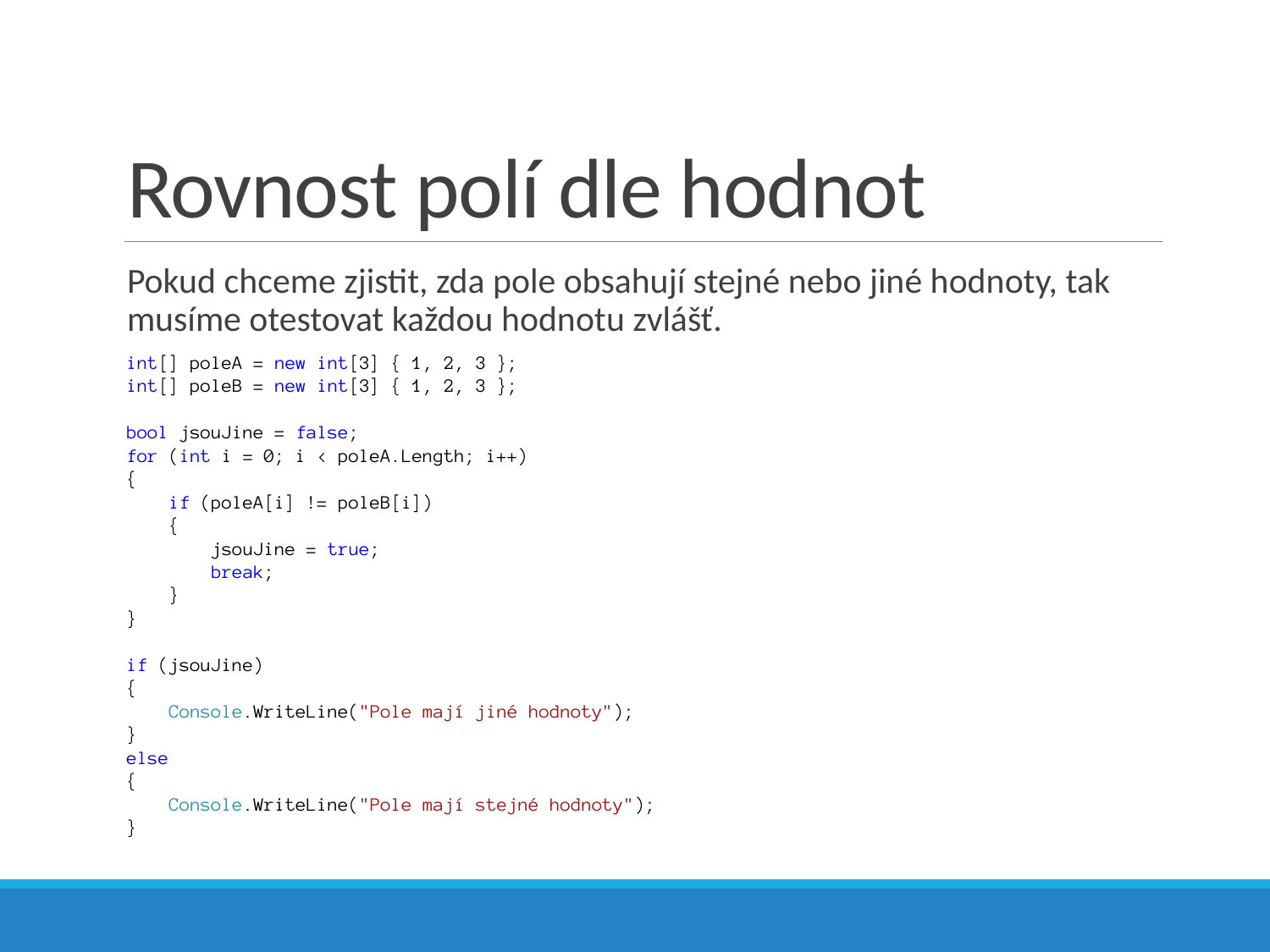

# Rovnost polí dle hodnot
Pokud chceme zjistit, zda pole obsahují stejné nebo jiné hodnoty, tak musíme otestovat každou hodnotu zvlášť.

int[] poleA = new int[3] { 1, 2, 3 };
int[] poleB = new int[3] { 1, 2, 3 };

bool jsouJine = false;
for (int i = 0; i < poleA.Length; i++)
{
    if (poleA[i] != poleB[i])
    {
        jsouJine = true;
        break;
    }
}

if (jsouJine)
{
    Console.WriteLine("Pole mají jiné hodnoty");
}
else
{
    Console.WriteLine("Pole mají stejné hodnoty");
}